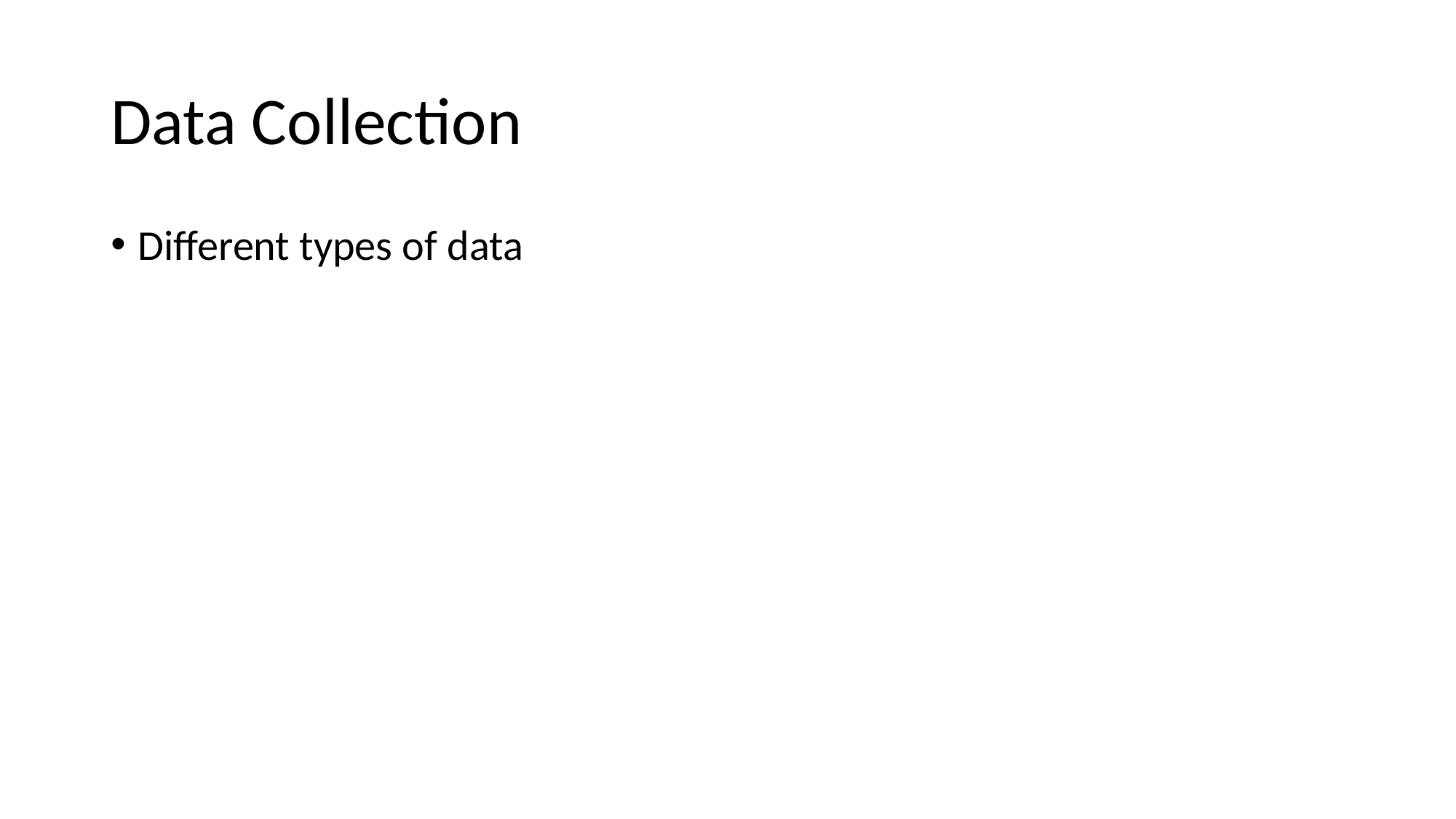

# Data Collection
Different types of data